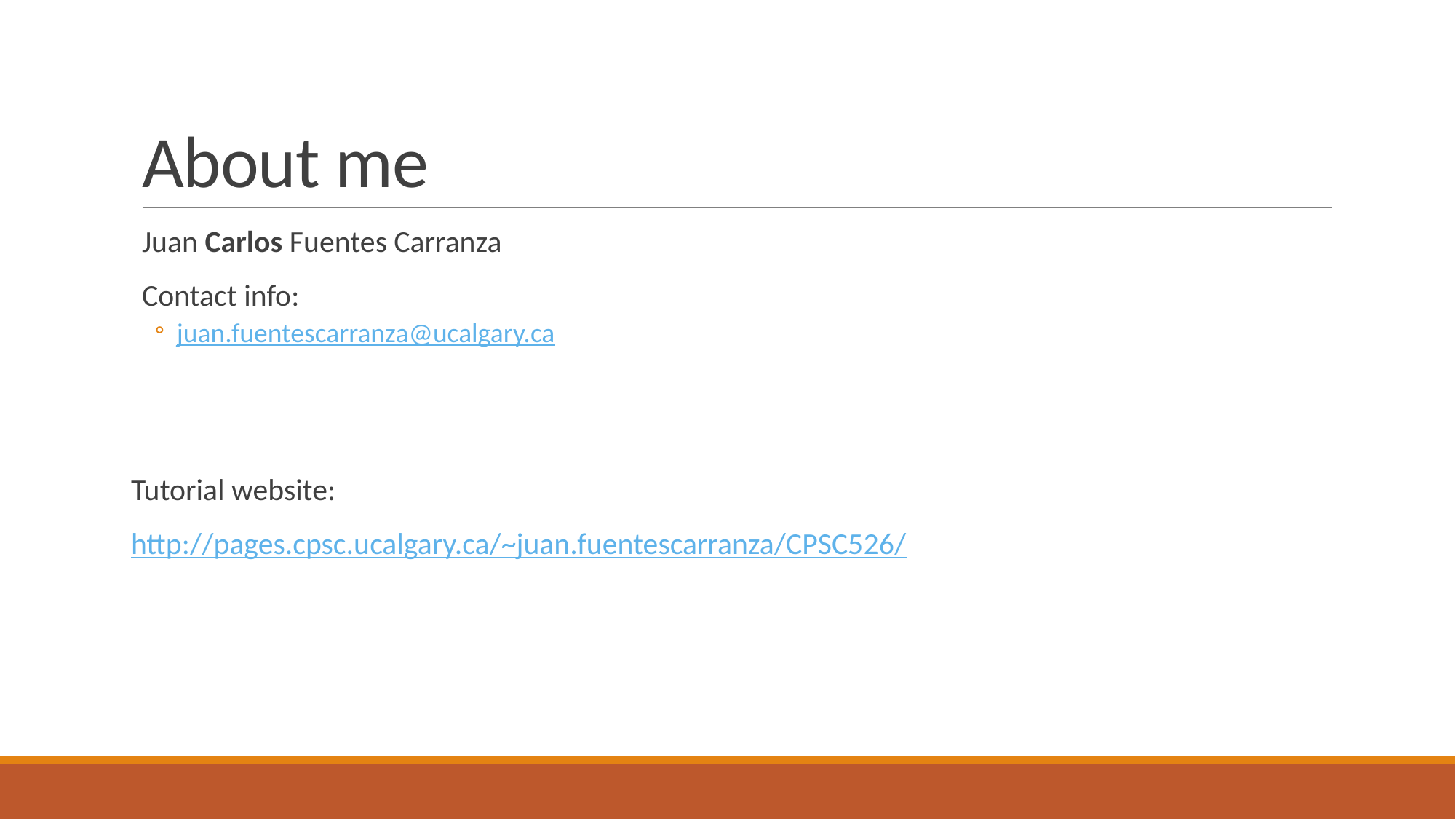

# About me
Juan Carlos Fuentes Carranza
Contact info:
juan.fuentescarranza@ucalgary.ca

Tutorial website:
http://pages.cpsc.ucalgary.ca/~juan.fuentescarranza/CPSC526/